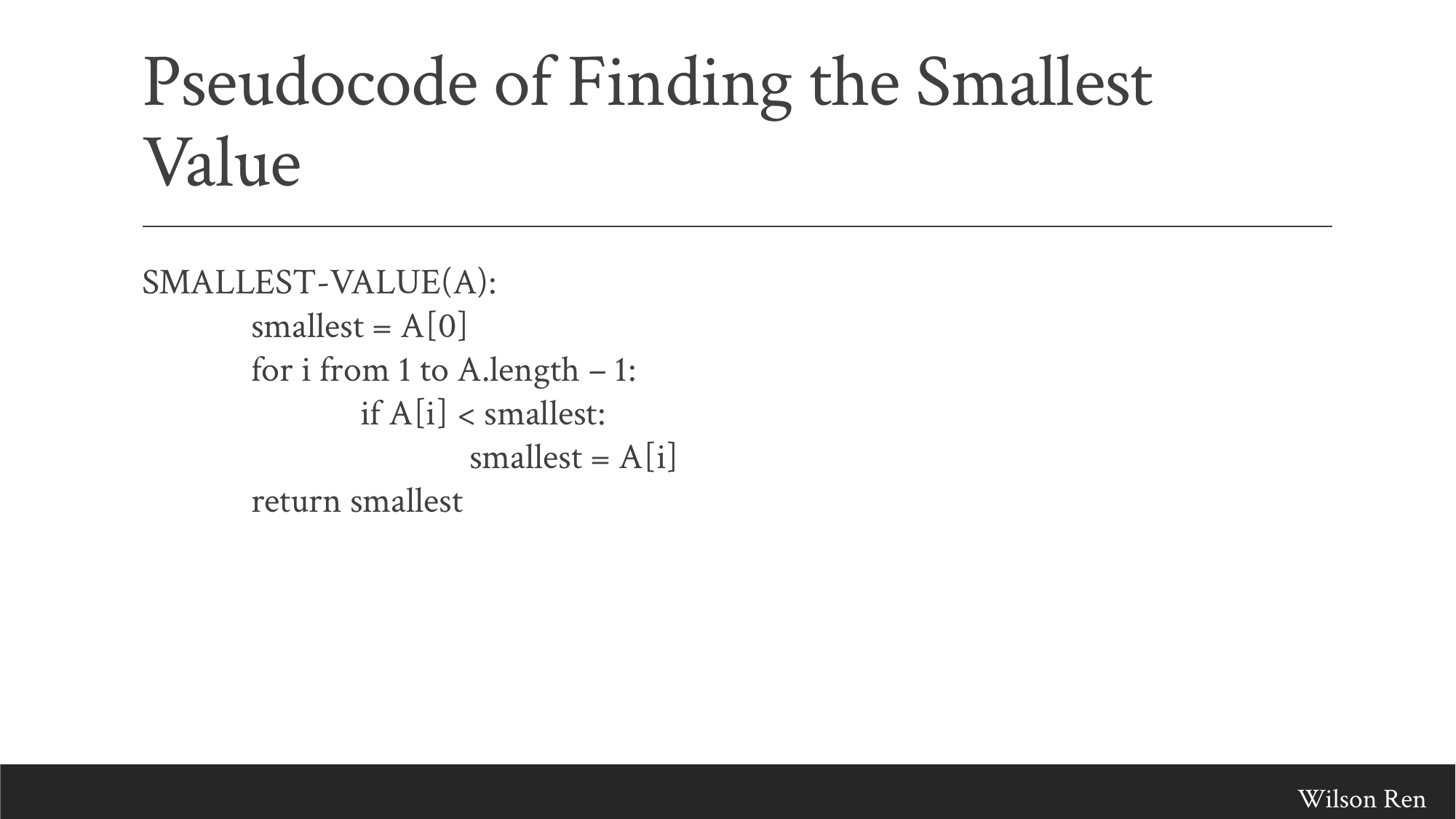

# Pseudocode of Finding the Smallest Value
SMALLEST-VALUE(A):
	smallest = A[0]
	for i from 1 to A.length – 1:
		if A[i] < smallest:
			smallest = A[i]
	return smallest
Wilson Ren